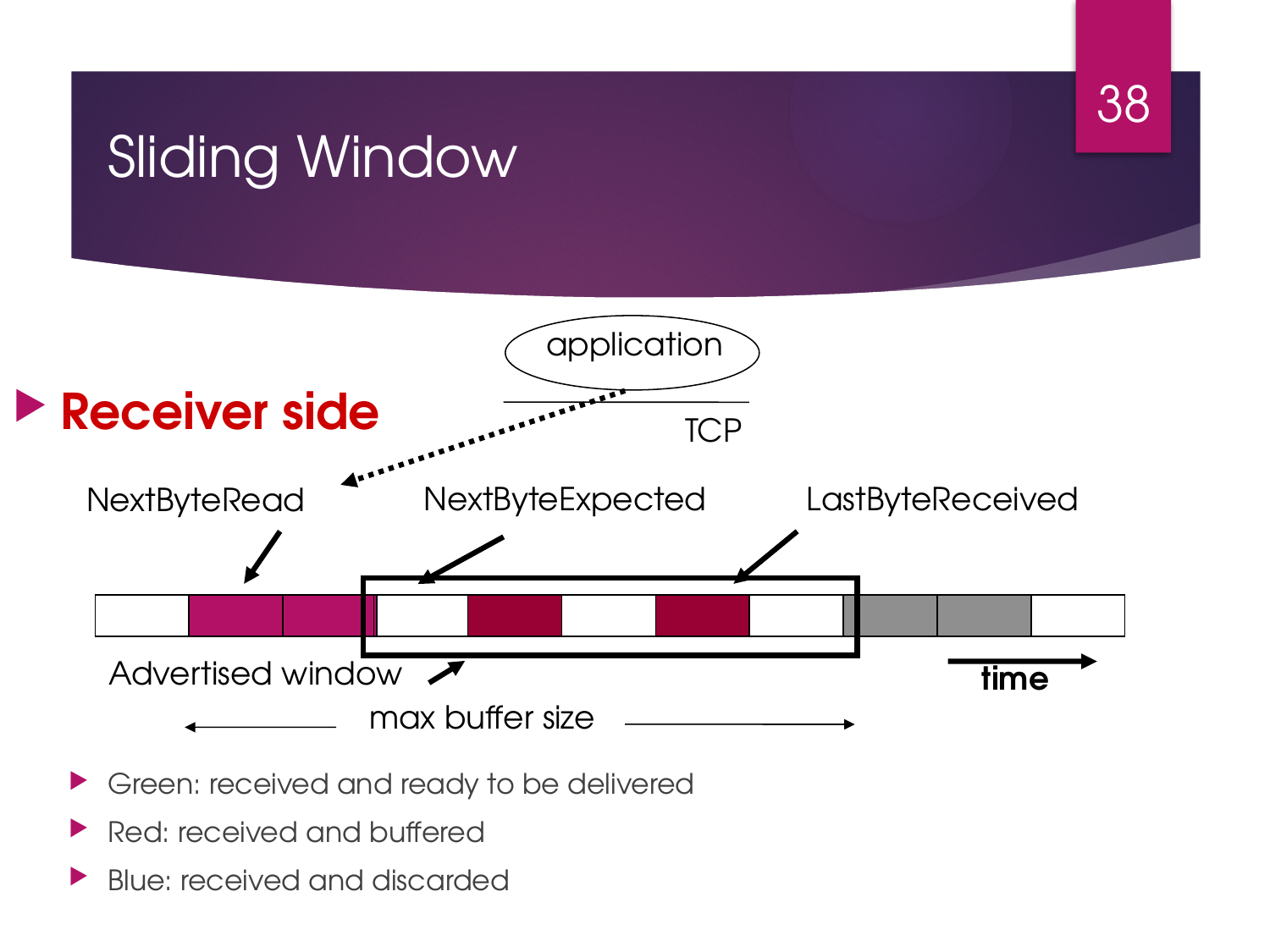

38
# Sliding Window

application
Receiver side

Green: received and ready to be delivered
Red: received and buffered
Blue: received and discarded

TCP
LastByteReceived
NextByteExpected
NextByteRead

Advertised window
time

max buffer size